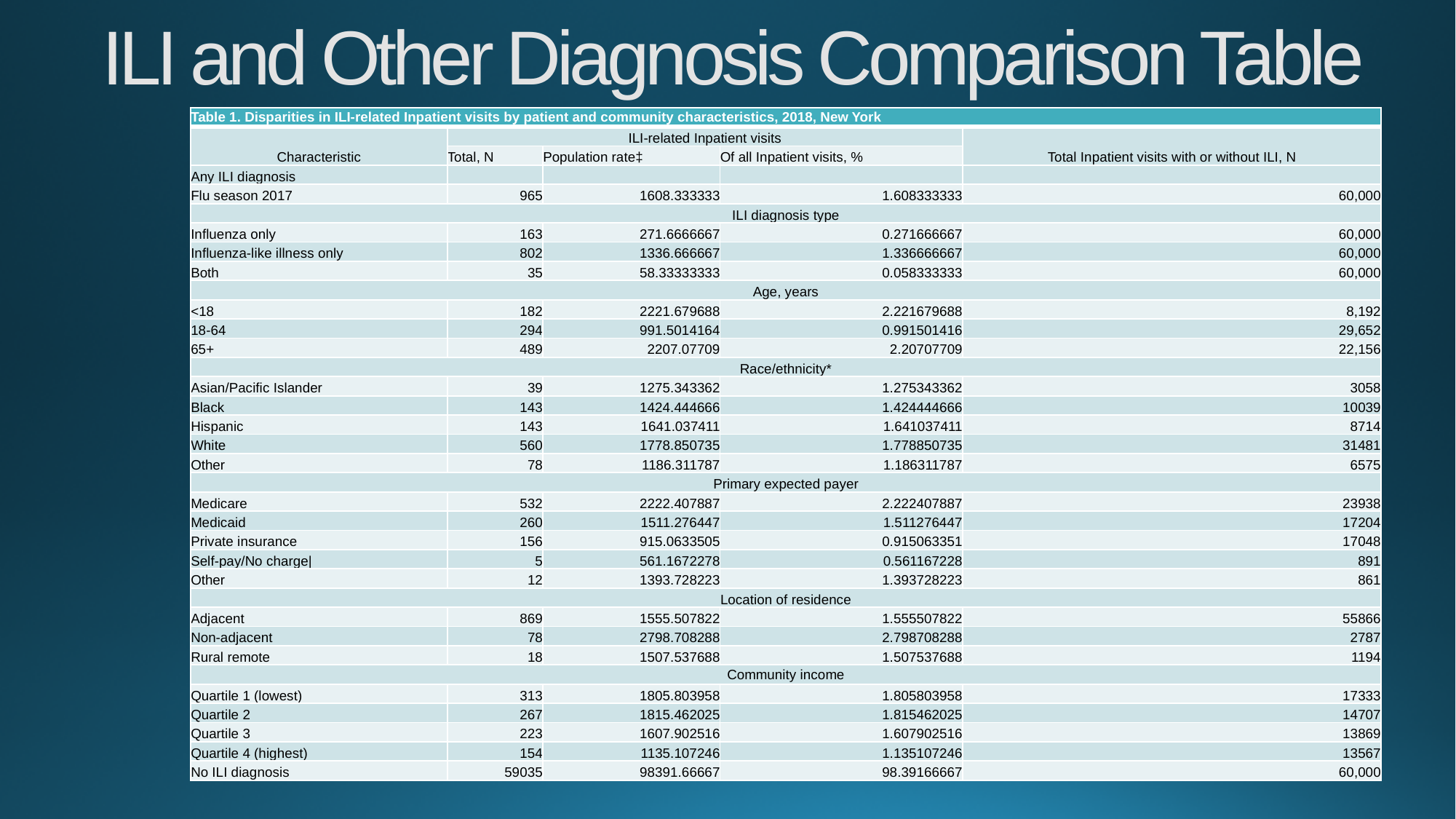

# ILI and Other Diagnosis Comparison Table
| Table 1. Disparities in ILI-related Inpatient visits by patient and community characteristics, 2018, New York |  |  |  |  |
| --- | --- | --- | --- | --- |
| Characteristic | ILI-related Inpatient visits |  |  | Total Inpatient visits with or without ILI, N |
|  | Total, N | Population rate‡ | Of all Inpatient visits, % |  |
| Any ILI diagnosis |  |  |  |  |
| Flu season 2017 | 965 | 1608.333333 | 1.608333333 | 60,000 |
| ILI diagnosis type |  |  |  |  |
| Influenza only | 163 | 271.6666667 | 0.271666667 | 60,000 |
| Influenza-like illness only | 802 | 1336.666667 | 1.336666667 | 60,000 |
| Both | 35 | 58.33333333 | 0.058333333 | 60,000 |
| Age, years |  |  |  |  |
| <18 | 182 | 2221.679688 | 2.221679688 | 8,192 |
| 18-64 | 294 | 991.5014164 | 0.991501416 | 29,652 |
| 65+ | 489 | 2207.07709 | 2.20707709 | 22,156 |
| Race/ethnicity\* |  |  |  |  |
| Asian/Pacific Islander | 39 | 1275.343362 | 1.275343362 | 3058 |
| Black | 143 | 1424.444666 | 1.424444666 | 10039 |
| Hispanic | 143 | 1641.037411 | 1.641037411 | 8714 |
| White | 560 | 1778.850735 | 1.778850735 | 31481 |
| Other | 78 | 1186.311787 | 1.186311787 | 6575 |
| Primary expected payer |  |  |  |  |
| Medicare | 532 | 2222.407887 | 2.222407887 | 23938 |
| Medicaid | 260 | 1511.276447 | 1.511276447 | 17204 |
| Private insurance | 156 | 915.0633505 | 0.915063351 | 17048 |
| Self-pay/No charge| | 5 | 561.1672278 | 0.561167228 | 891 |
| Other | 12 | 1393.728223 | 1.393728223 | 861 |
| Location of residence |  |  |  |  |
| Adjacent | 869 | 1555.507822 | 1.555507822 | 55866 |
| Non-adjacent | 78 | 2798.708288 | 2.798708288 | 2787 |
| Rural remote | 18 | 1507.537688 | 1.507537688 | 1194 |
| Community income |  |  |  |  |
| Quartile 1 (lowest) | 313 | 1805.803958 | 1.805803958 | 17333 |
| Quartile 2 | 267 | 1815.462025 | 1.815462025 | 14707 |
| Quartile 3 | 223 | 1607.902516 | 1.607902516 | 13869 |
| Quartile 4 (highest) | 154 | 1135.107246 | 1.135107246 | 13567 |
| No ILI diagnosis | 59035 | 98391.66667 | 98.39166667 | 60,000 |